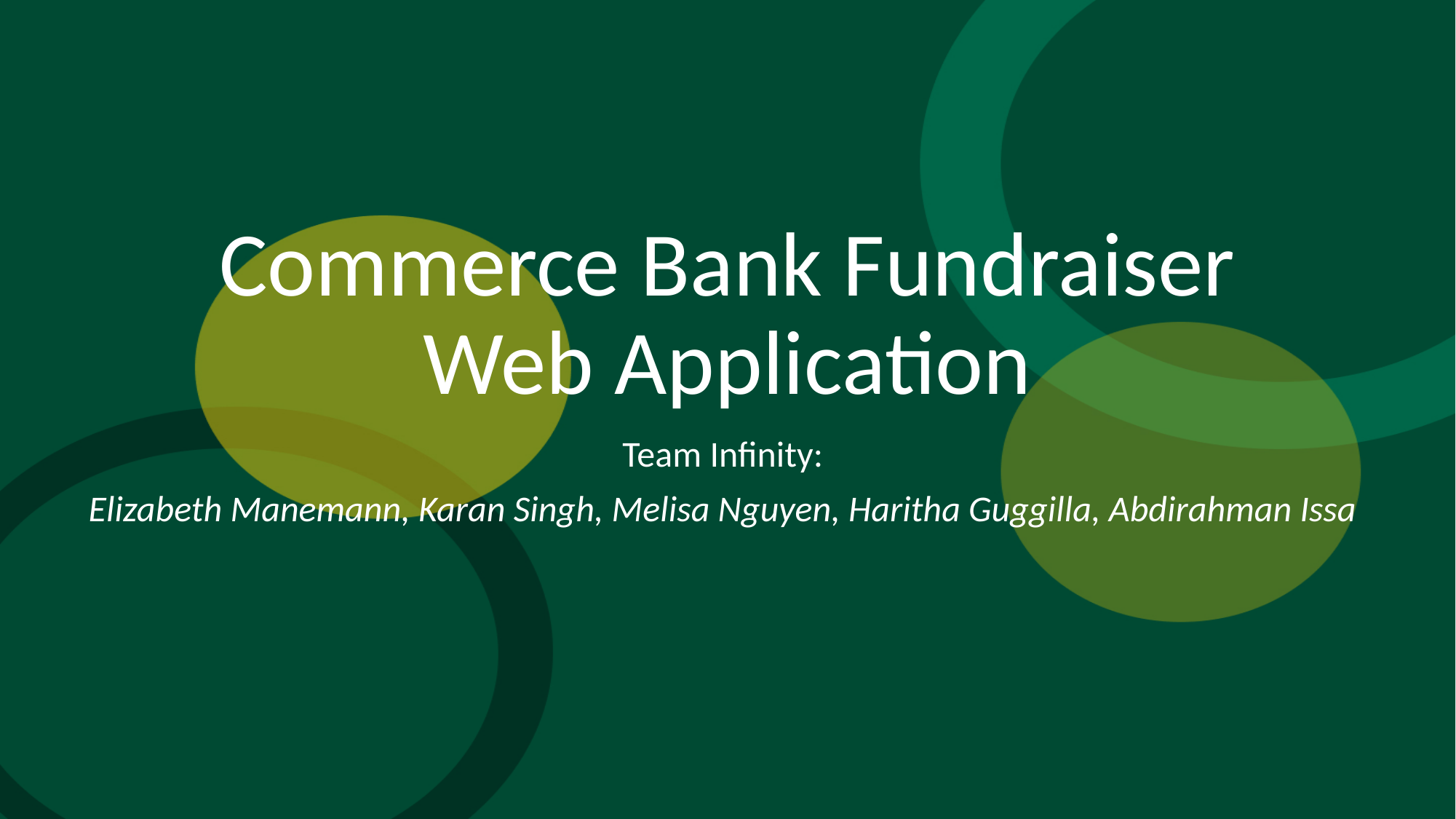

# Commerce Bank Fundraiser Web Application
Team Infinity:
Elizabeth Manemann, Karan Singh, Melisa Nguyen, Haritha Guggilla, Abdirahman Issa